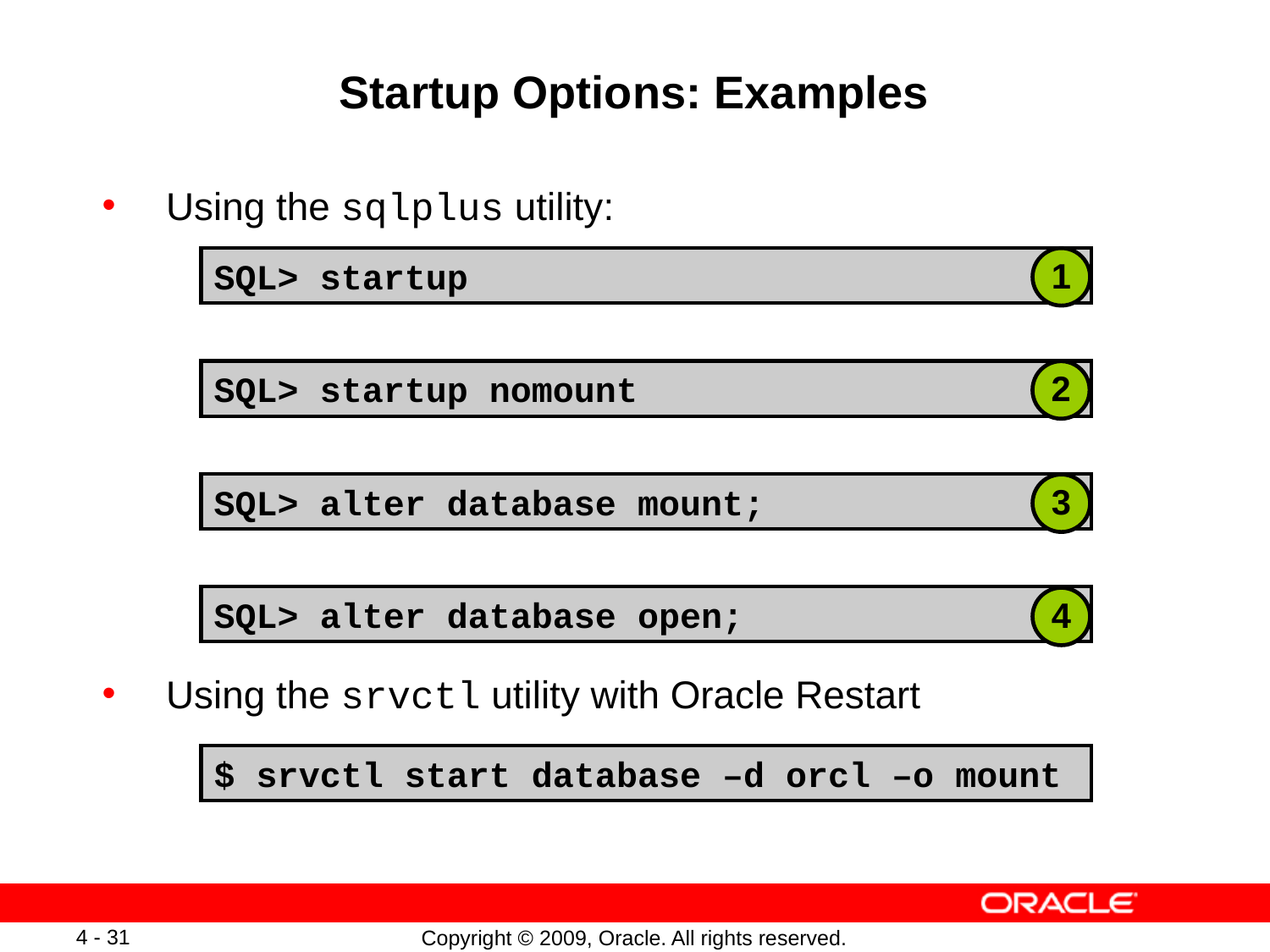

# Startup Options: Examples
Using the sqlplus utility:

Using the srvctl utility with Oracle Restart
SQL> startup
1
SQL> startup nomount
2
SQL> alter database mount;
3
SQL> alter database open;
4
$ srvctl start database –d orcl –o mount